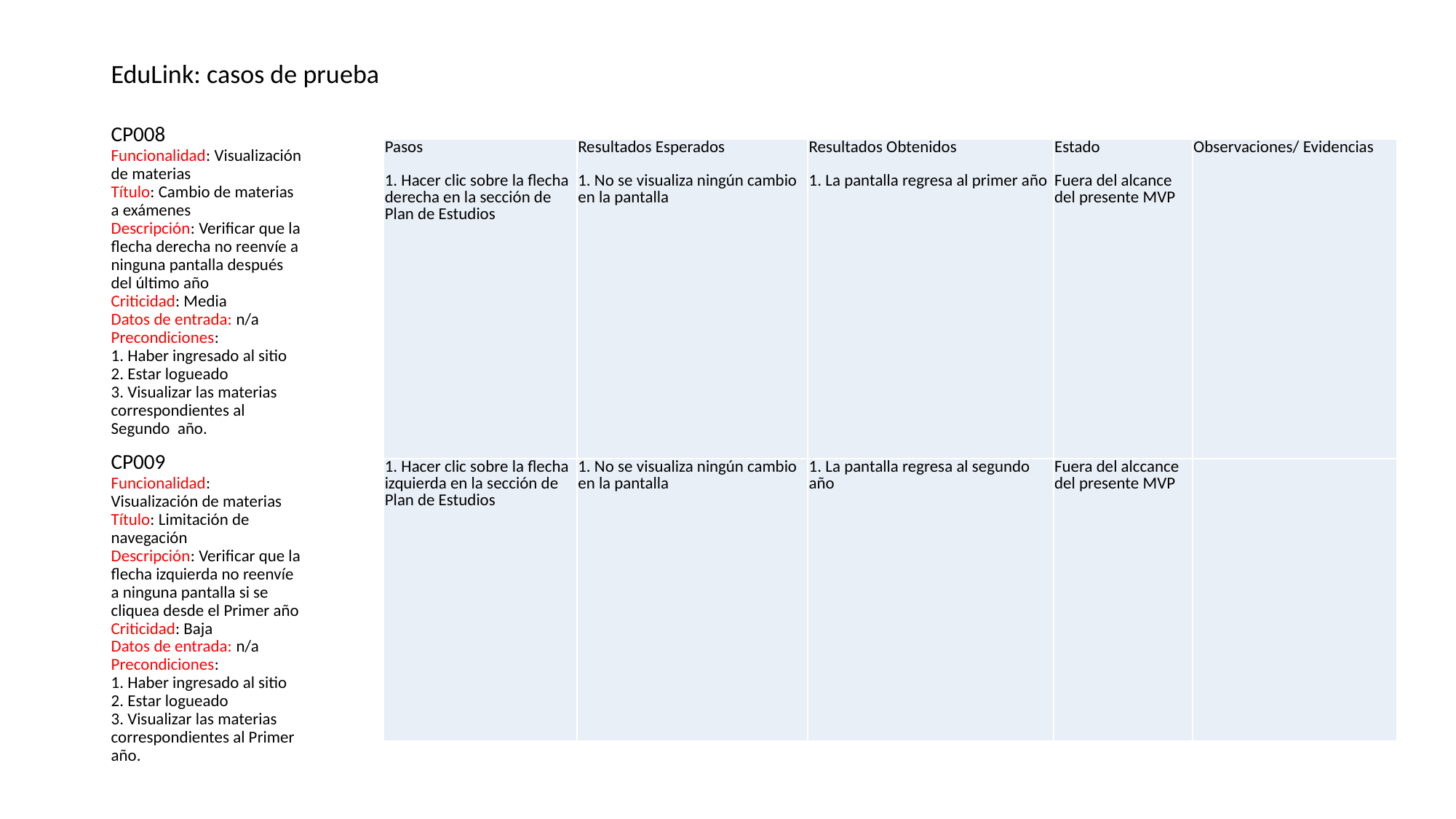

# EduLink: casos de prueba
CP008
Funcionalidad: Visualización de materias
Título: Cambio de materias a exámenes
Descripción: Verificar que la flecha derecha no reenvíe a ninguna pantalla después del último año
Criticidad: Media
Datos de entrada: n/a
Precondiciones:
1. Haber ingresado al sitio
2. Estar logueado
3. Visualizar las materias correspondientes al Segundo  año.

CP009
Funcionalidad:
Visualización de materias
Título: Limitación de navegación
Descripción: Verificar que la flecha izquierda no reenvíe a ninguna pantalla si se cliquea desde el Primer año
Criticidad: Baja
Datos de entrada: n/a
Precondiciones:
1. Haber ingresado al sitio
2. Estar logueado
3. Visualizar las materias correspondientes al Primer  año.

| Pasos 1. Hacer clic sobre la flecha derecha en la sección de Plan de Estudios | Resultados Esperados 1. No se visualiza ningún cambio en la pantalla | Resultados Obtenidos 1. La pantalla regresa al primer año | Estado Fuera del alcance del presente MVP | Observaciones/ Evidencias |
| --- | --- | --- | --- | --- |
| 1. Hacer clic sobre la flecha izquierda en la sección de Plan de Estudios | 1. No se visualiza ningún cambio en la pantalla | 1. La pantalla regresa al segundo año | Fuera del alccance del presente MVP |  |